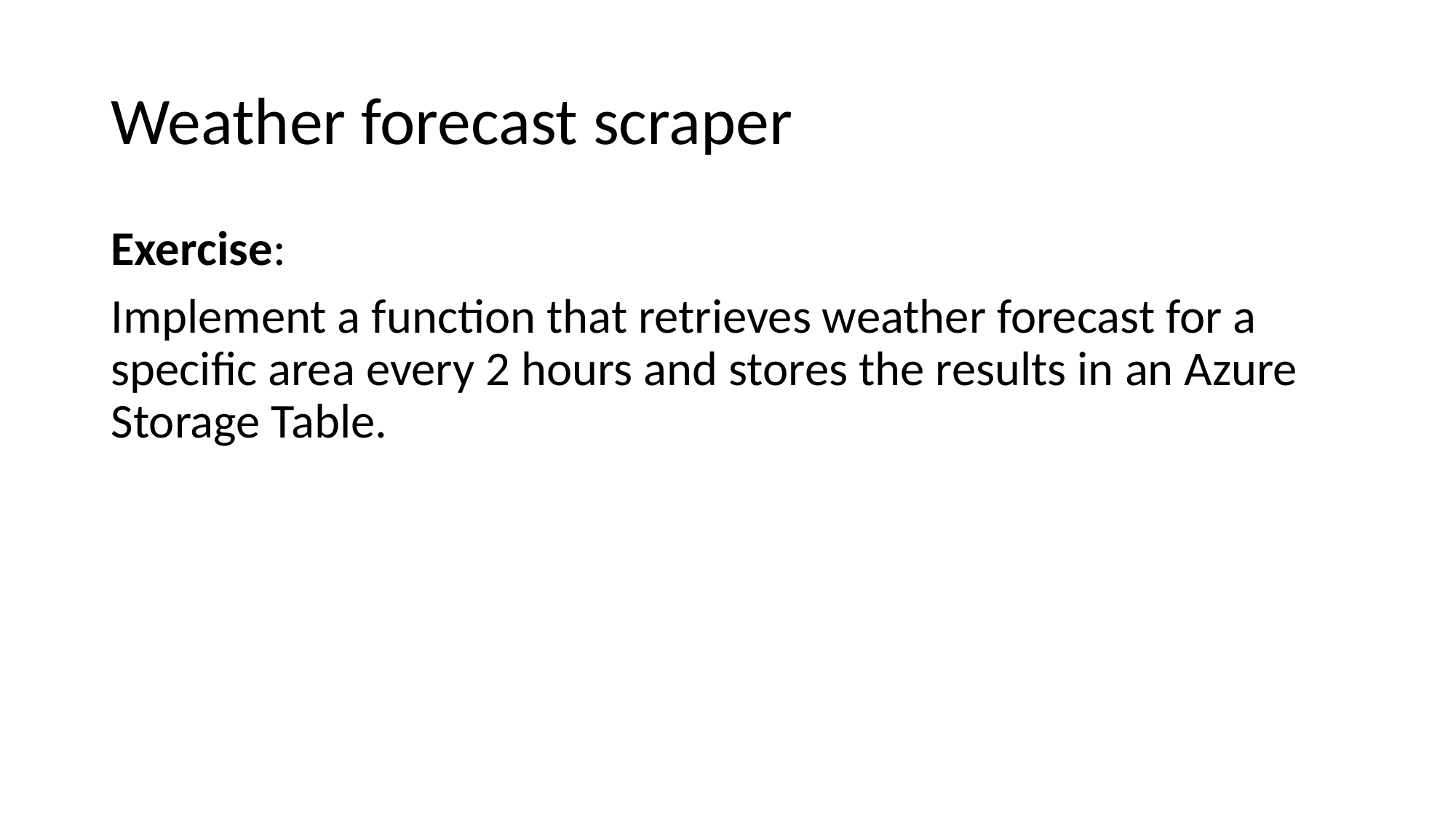

# Weather forecast scraper
Exercise:
Implement a function that retrieves weather forecast for a specific area every 2 hours and stores the results in an Azure Storage Table.